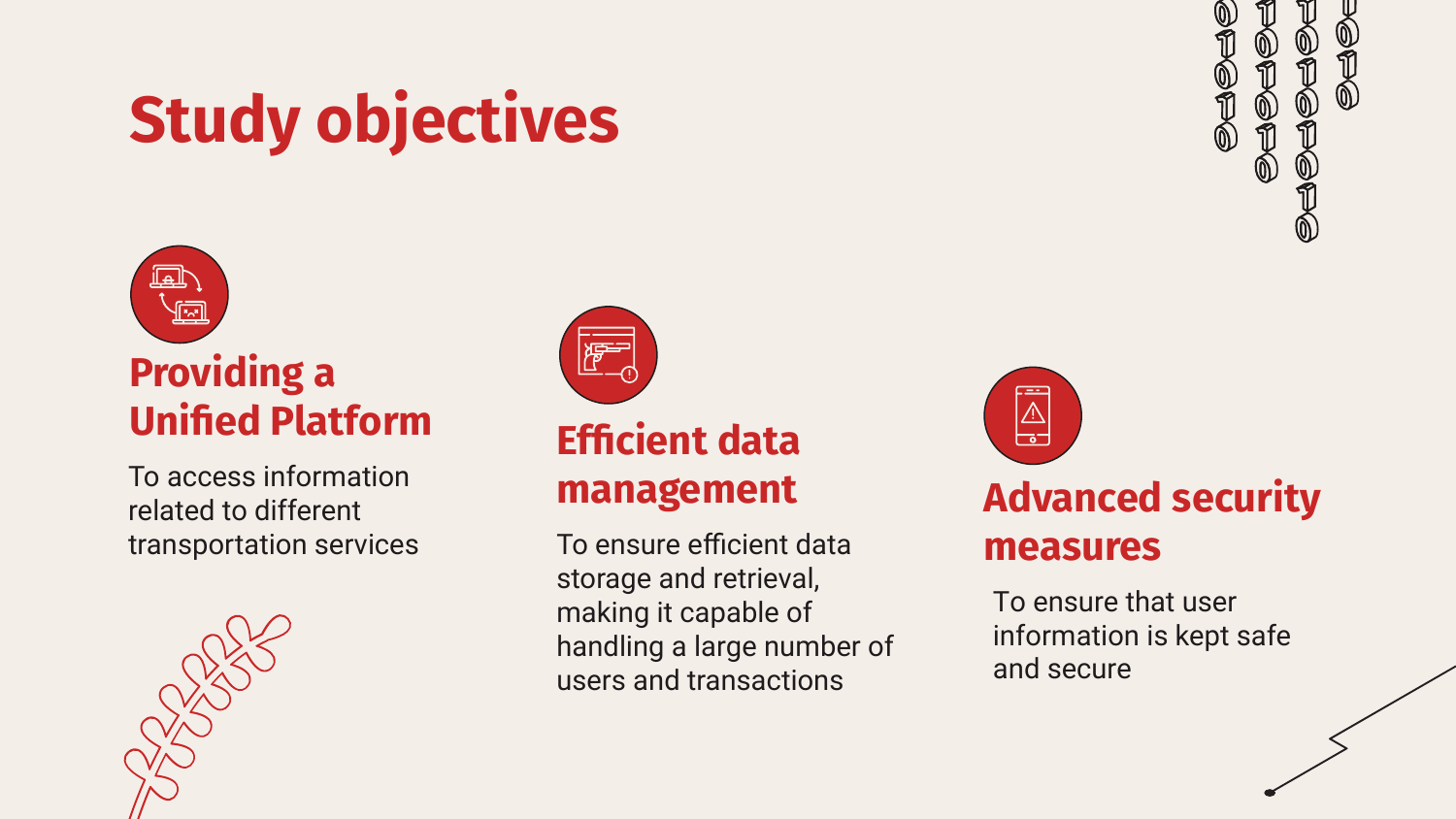

# Study objectives

Providing a Unified Platform

Efficient data management
To access information related to different transportation services
Advanced security measures
To ensure efficient data storage and retrieval, making it capable of handling a large number of users and transactions
To ensure that user information is kept safe and secure